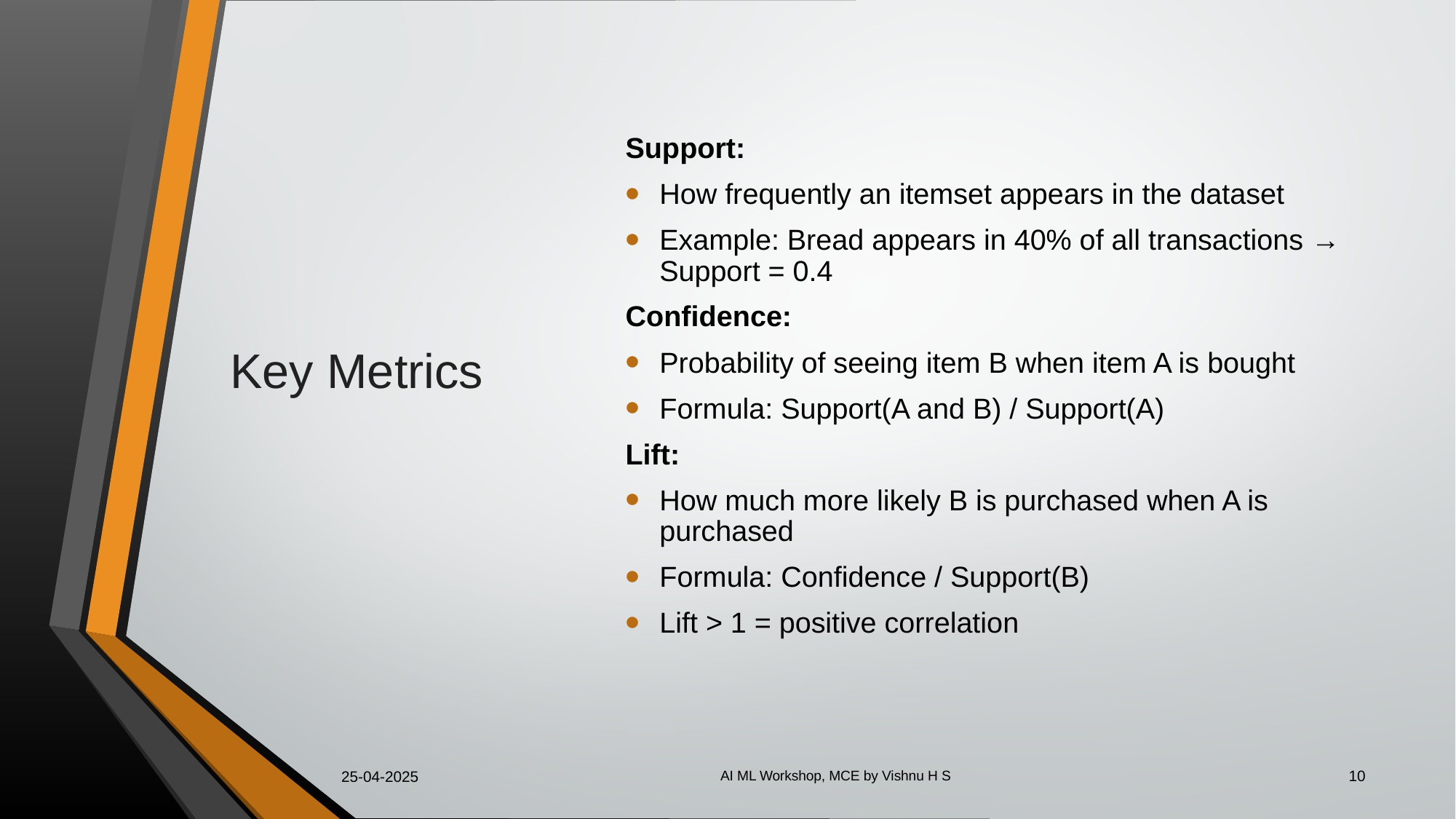

# Key Metrics
Support:
How frequently an itemset appears in the dataset
Example: Bread appears in 40% of all transactions → Support = 0.4
Confidence:
Probability of seeing item B when item A is bought
Formula: Support(A and B) / Support(A)
Lift:
How much more likely B is purchased when A is purchased
Formula: Confidence / Support(B)
Lift > 1 = positive correlation

AI ML Workshop, MCE by Vishnu H S
10
25-04-2025